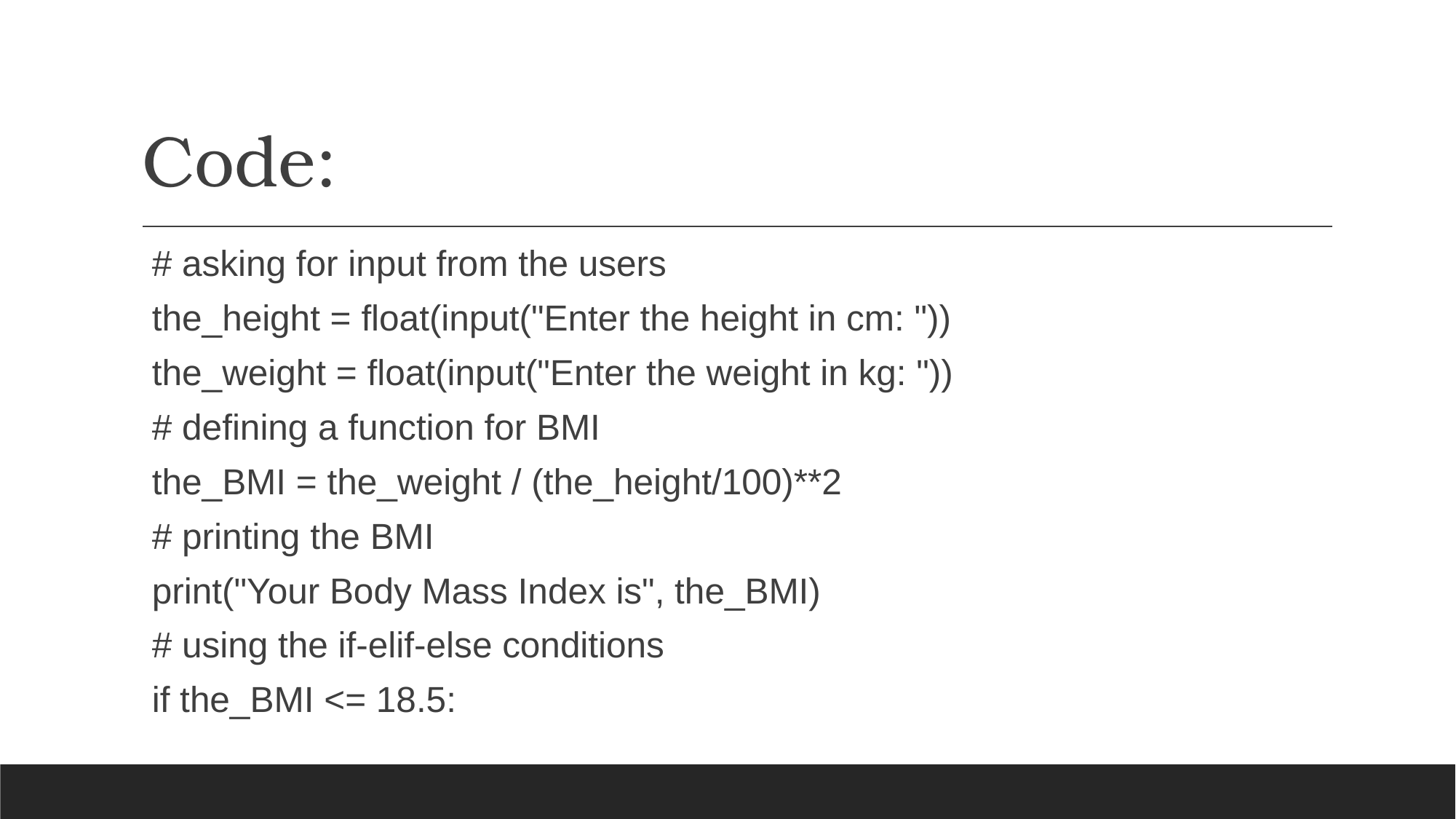

# Code:
# asking for input from the users
the_height = float(input("Enter the height in cm: "))
the_weight = float(input("Enter the weight in kg: "))
# defining a function for BMI
the_BMI = the_weight / (the_height/100)**2
# printing the BMI
print("Your Body Mass Index is", the_BMI)
# using the if-elif-else conditions
if the_BMI <= 18.5: